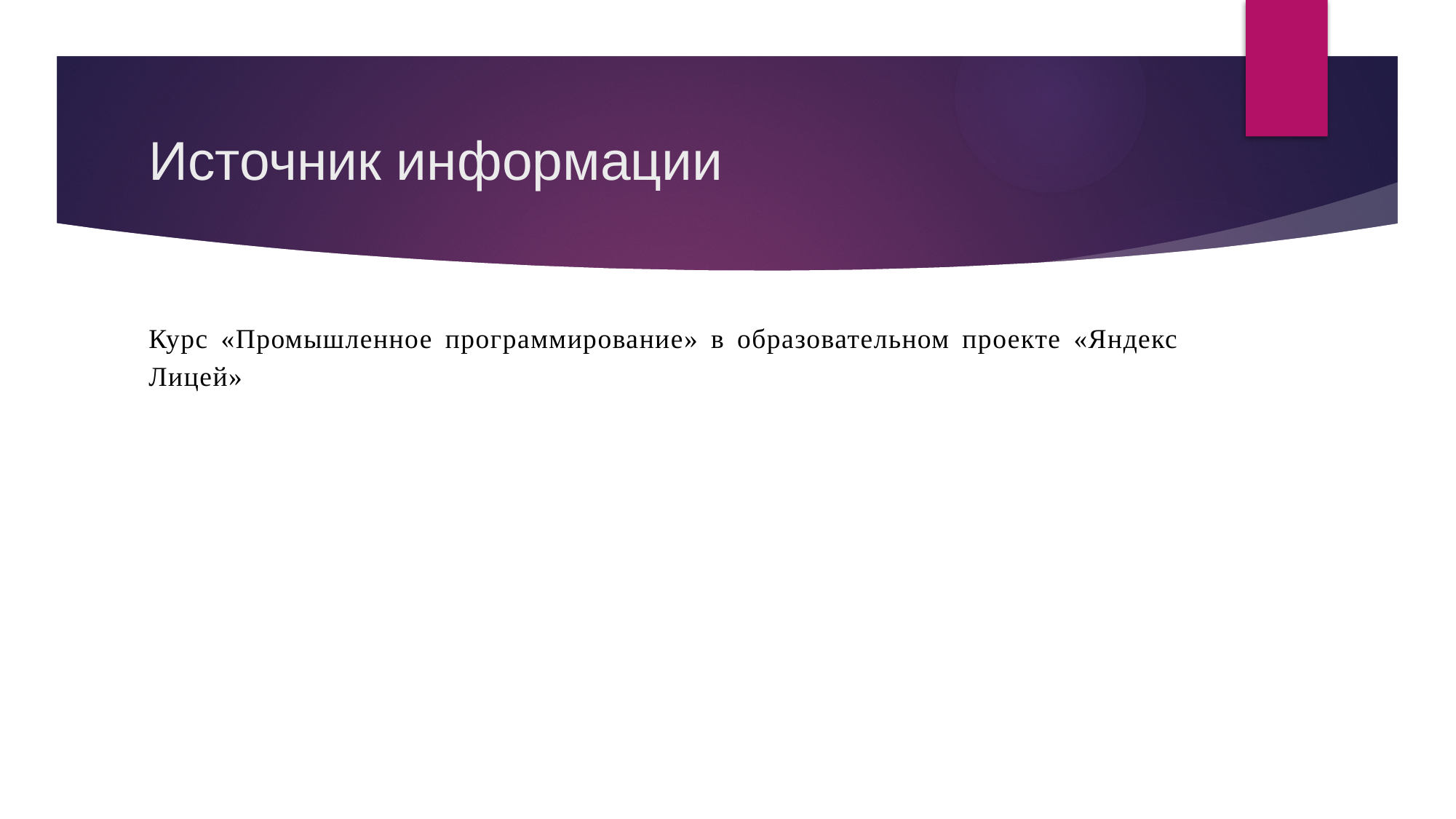

# Источник информации
Курс «Промышленное программирование» в образовательном проекте «Яндекс Лицей»